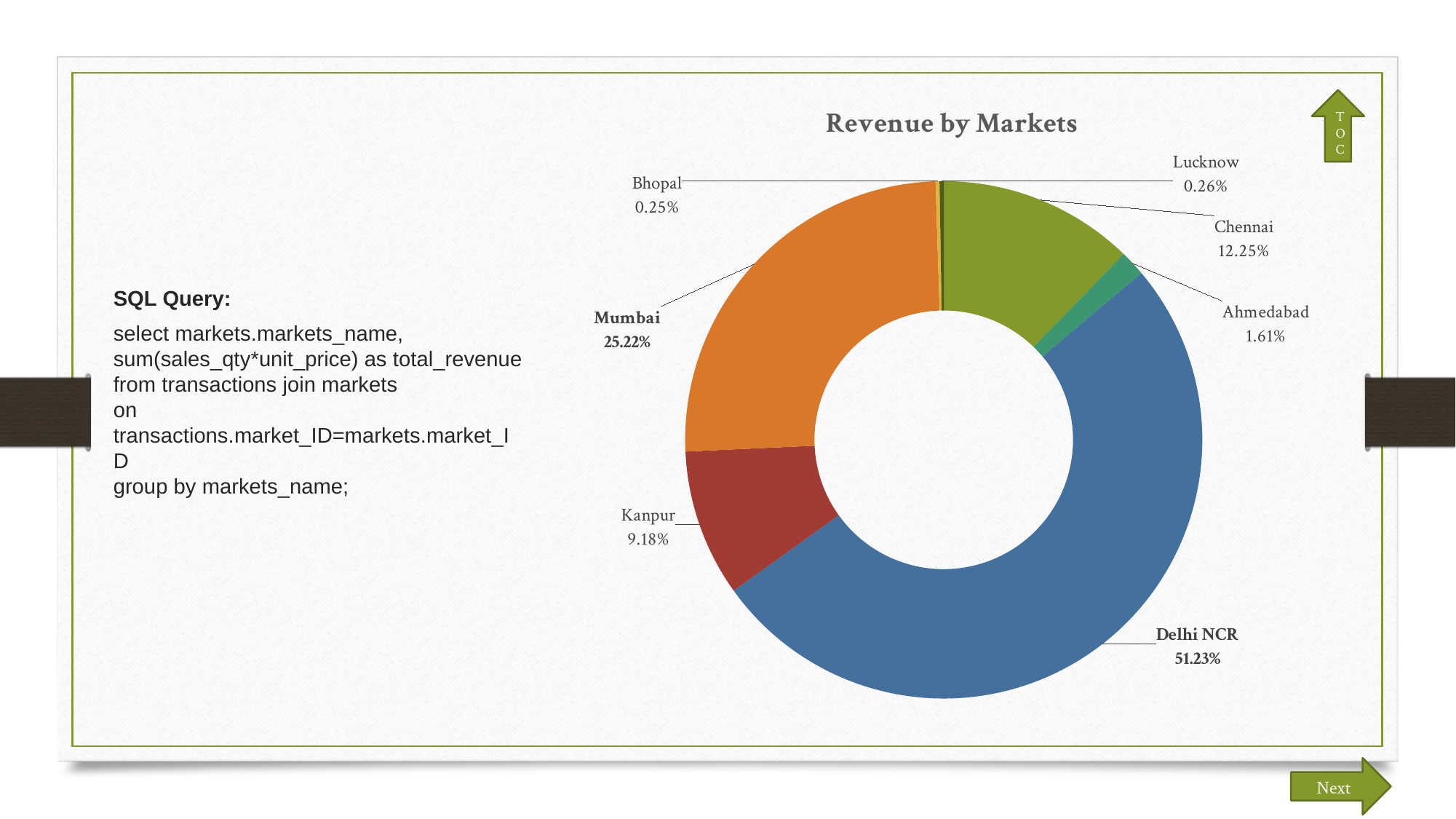

TOC

### Chart: Revenue by Markets

| Category | Series 1 |
|---|---|
| Chennai | 98751947.0 |
| Ahmedabad | 12970062.0 |
| Delhi NCR | 413070497.0 |
| Kanpur | 74046774.0 |
| Mumbai | 203307013.0 |
| Bhopal | 1983592.0 |
| Lucknow | 2106667.0 |
SQL Query:
select markets.markets_name, sum(sales_qty*unit_price) as total_revenue
from transactions join markets
on transactions.market_ID=markets.market_ID
group by markets_name;
Next